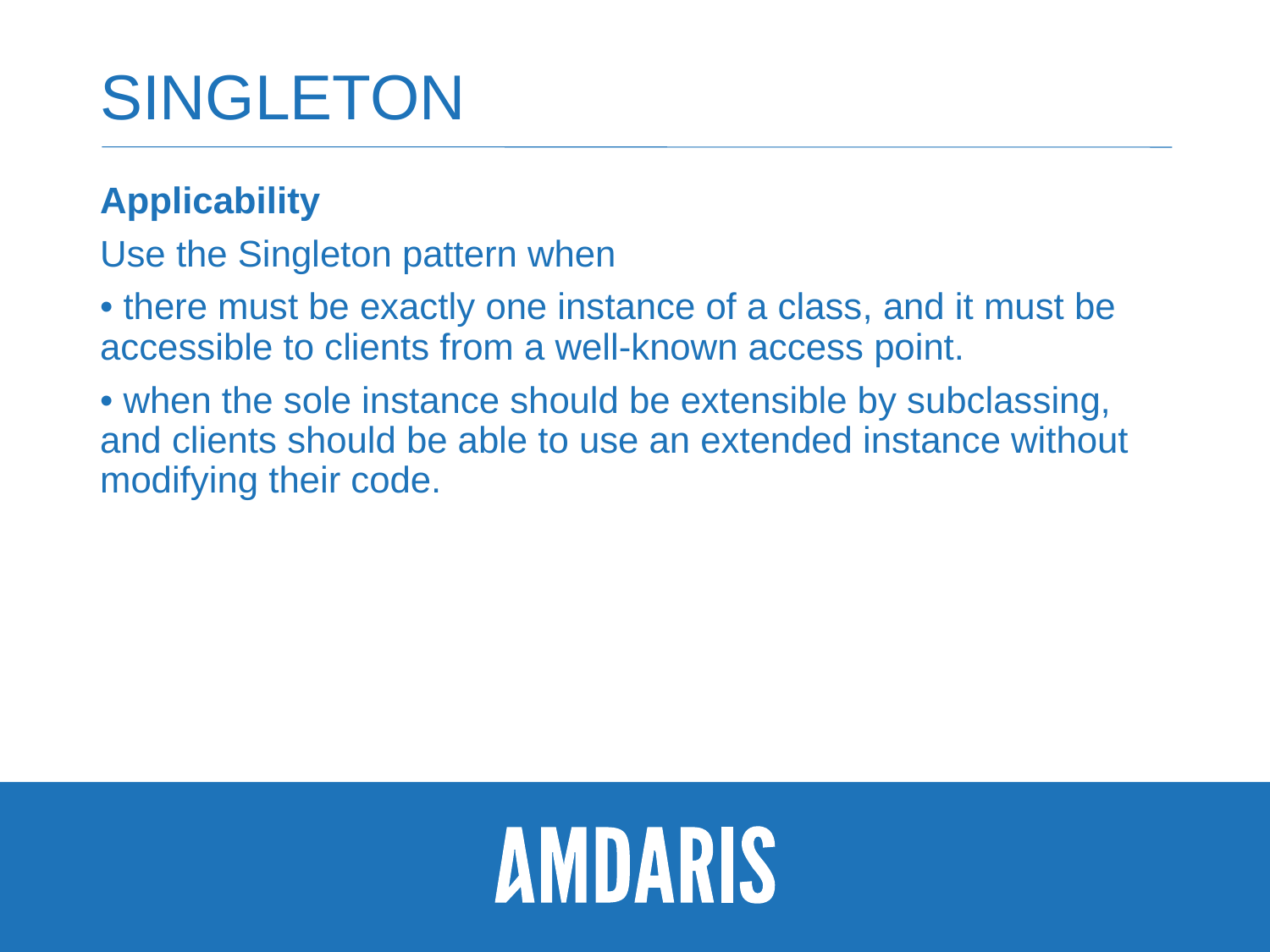

# Singleton
Applicability
Use the Singleton pattern when
• there must be exactly one instance of a class, and it must be accessible to clients from a well-known access point.
• when the sole instance should be extensible by subclassing, and clients should be able to use an extended instance without modifying their code.